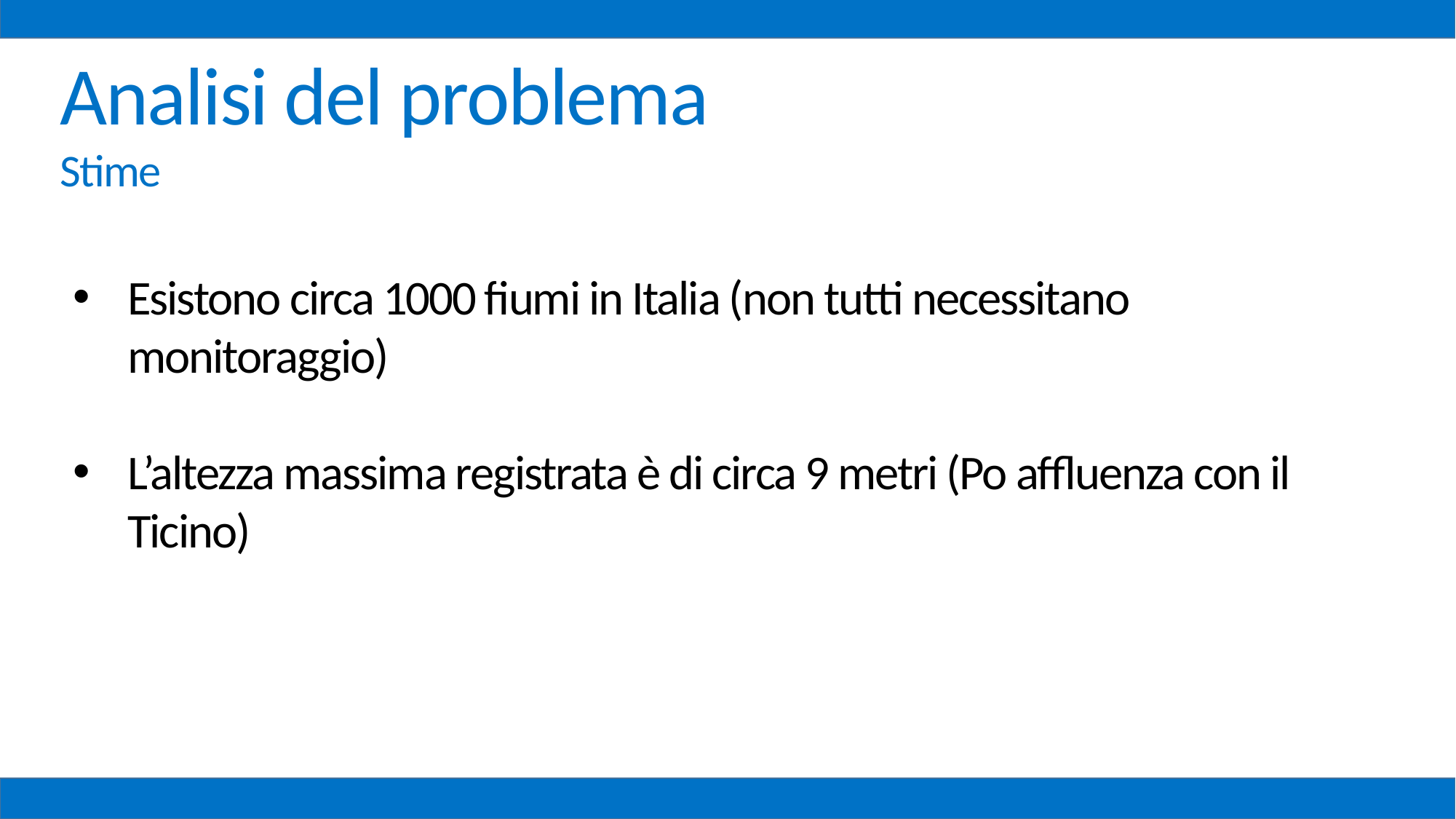

Analisi del problema
Stime

Esistono circa 1000 fiumi in Italia (non tutti necessitano monitoraggio)

L’altezza massima registrata è di circa 9 metri (Po affluenza con il Ticino)